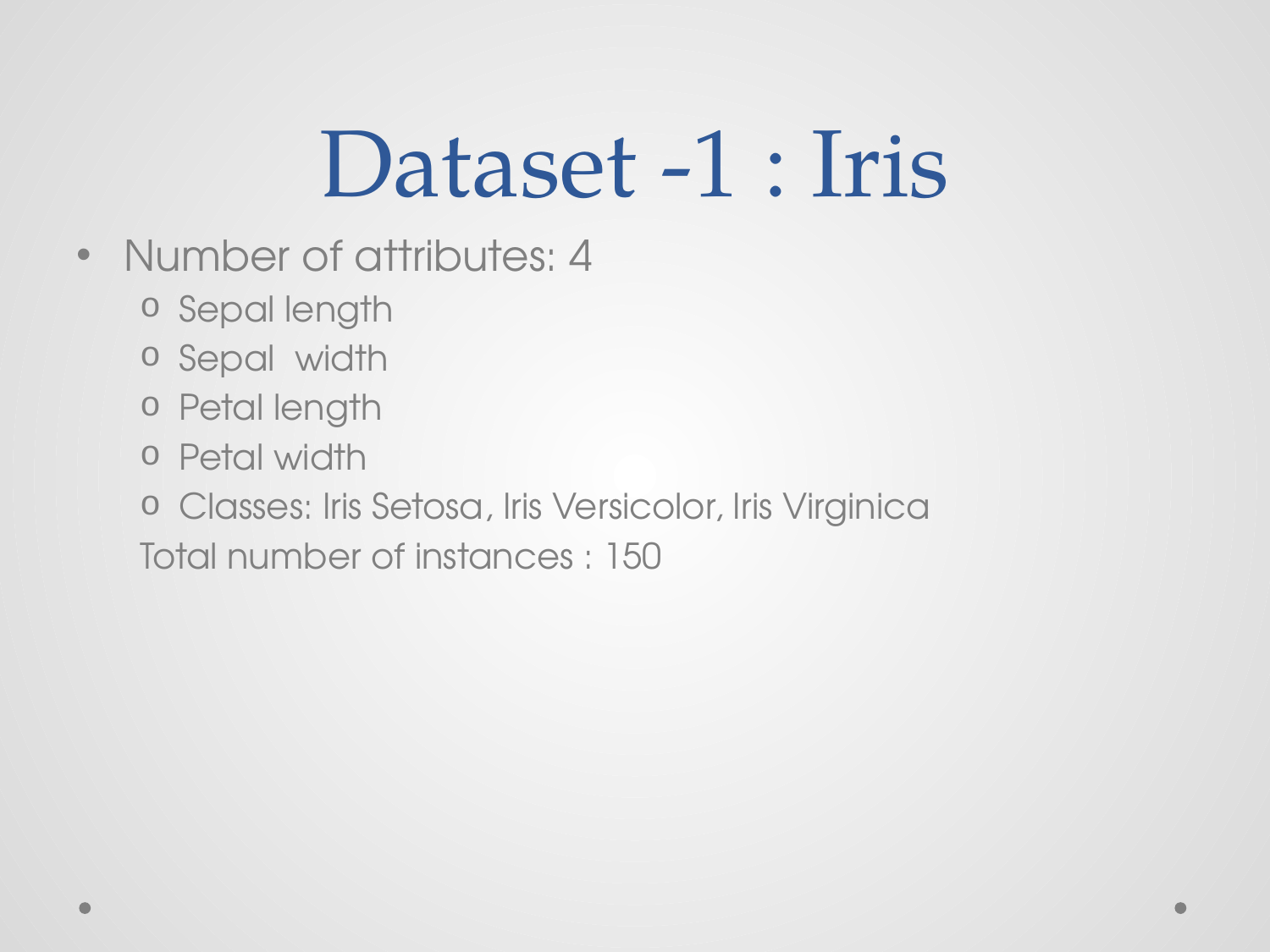

# Dataset -1 : Iris
Number of attributes: 4
Sepal length
Sepal  width
Petal length
Petal width
Classes: Iris Setosa, Iris Versicolor, Iris Virginica
Total number of instances : 150